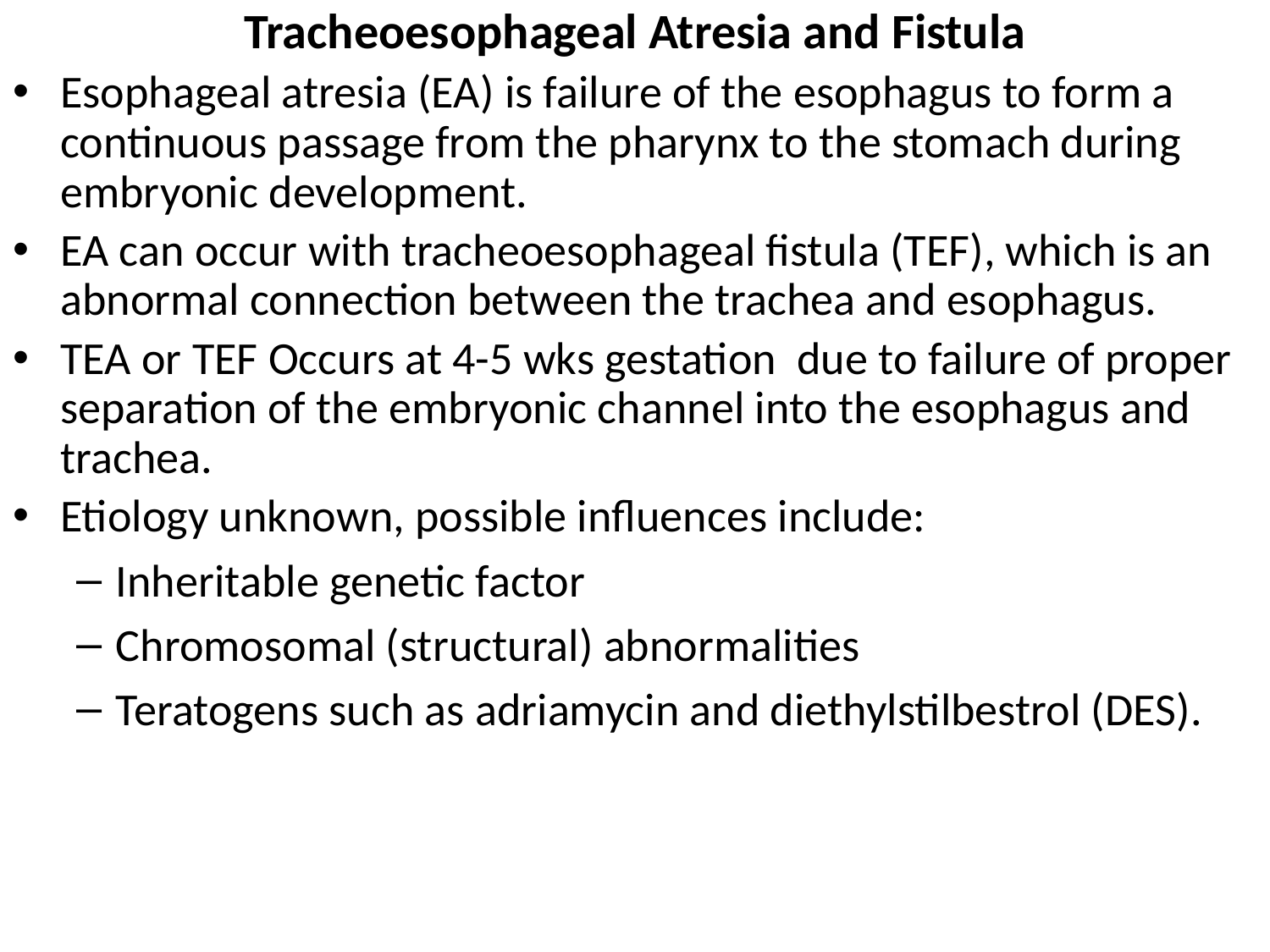

Tracheoesophageal Atresia and Fistula
Esophageal atresia (EA) is failure of the esophagus to form a continuous passage from the pharynx to the stomach during embryonic development.
EA can occur with tracheoesophageal fistula (TEF), which is an abnormal connection between the trachea and esophagus.
TEA or TEF Occurs at 4-5 wks gestation  due to failure of proper separation of the embryonic channel into the esophagus and trachea.
Etiology unknown, possible influences include:
Inheritable genetic factor
Chromosomal (structural) abnormalities
Teratogens such as adriamycin and diethylstilbestrol (DES).